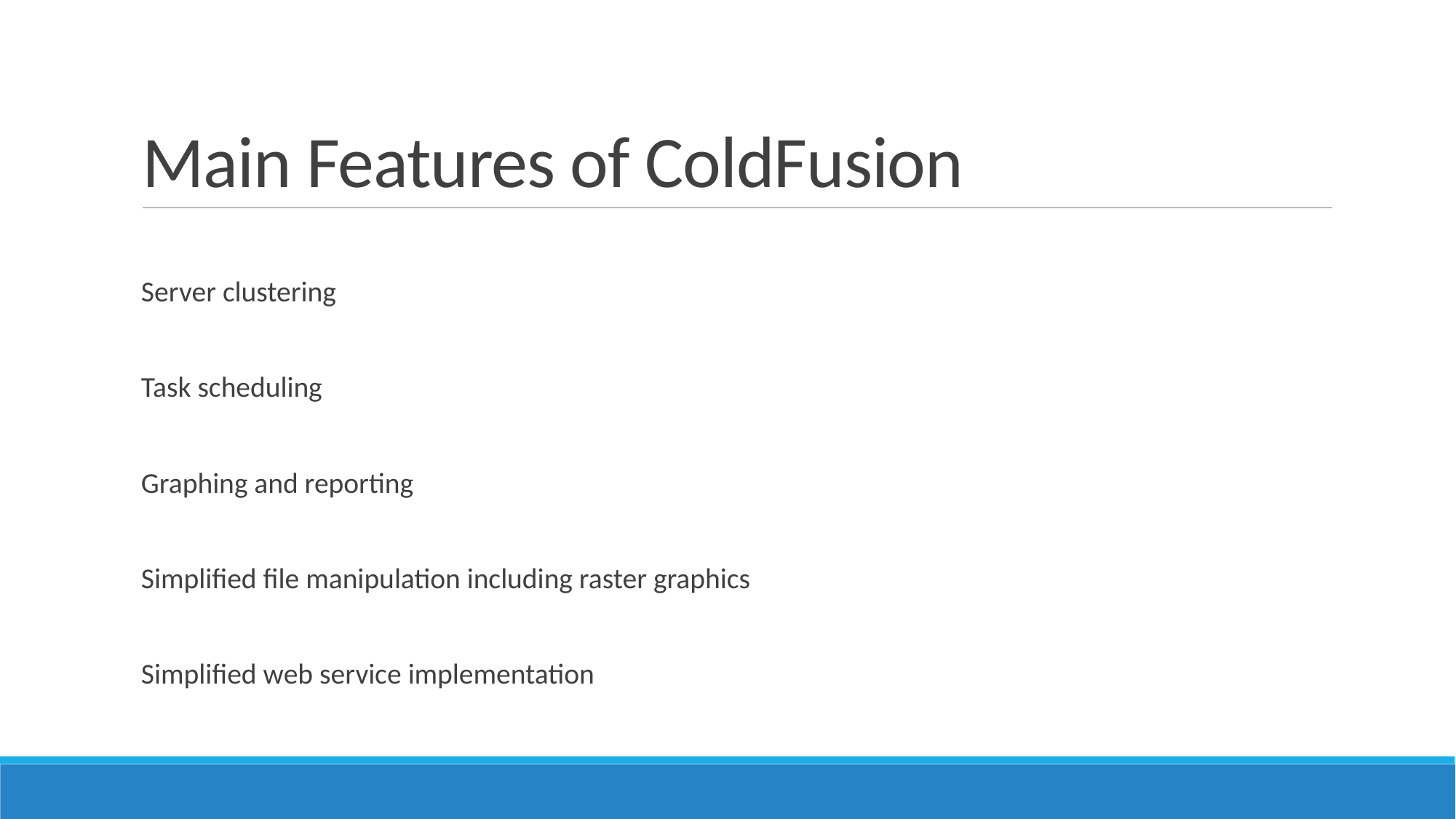

# Main Features of ColdFusion

Server clustering

Task scheduling

Graphing and reporting

Simplified file manipulation including raster graphics

Simplified web service implementation